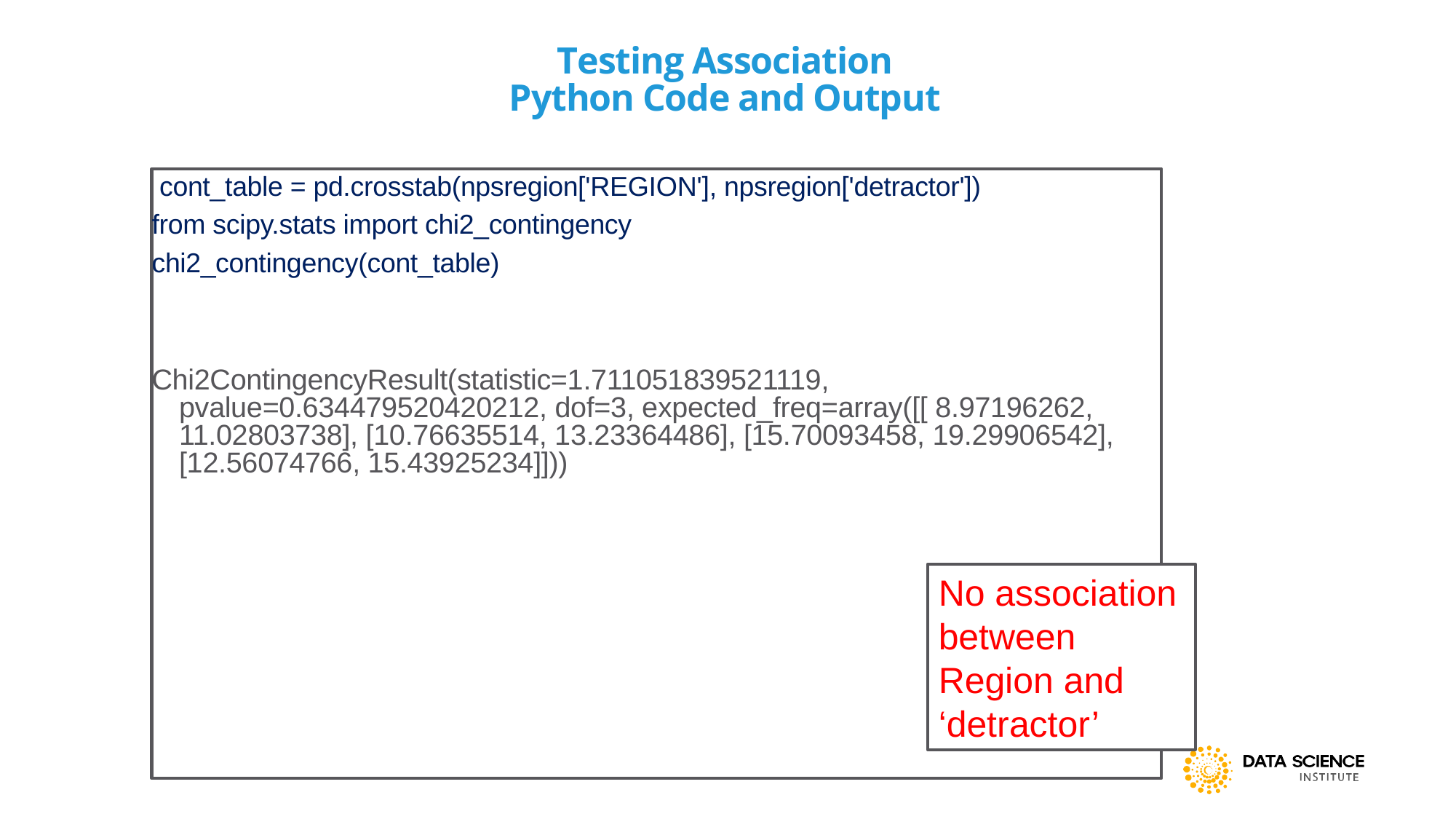

# Testing Association Python Code and Output
 cont_table = pd.crosstab(npsregion['REGION'], npsregion['detractor'])
from scipy.stats import chi2_contingency
chi2_contingency(cont_table)

Chi2ContingencyResult(statistic=1.711051839521119, pvalue=0.634479520420212, dof=3, expected_freq=array([[ 8.97196262, 11.02803738], [10.76635514, 13.23364486], [15.70093458, 19.29906542], [12.56074766, 15.43925234]]))

No association between Region and ‘detractor’